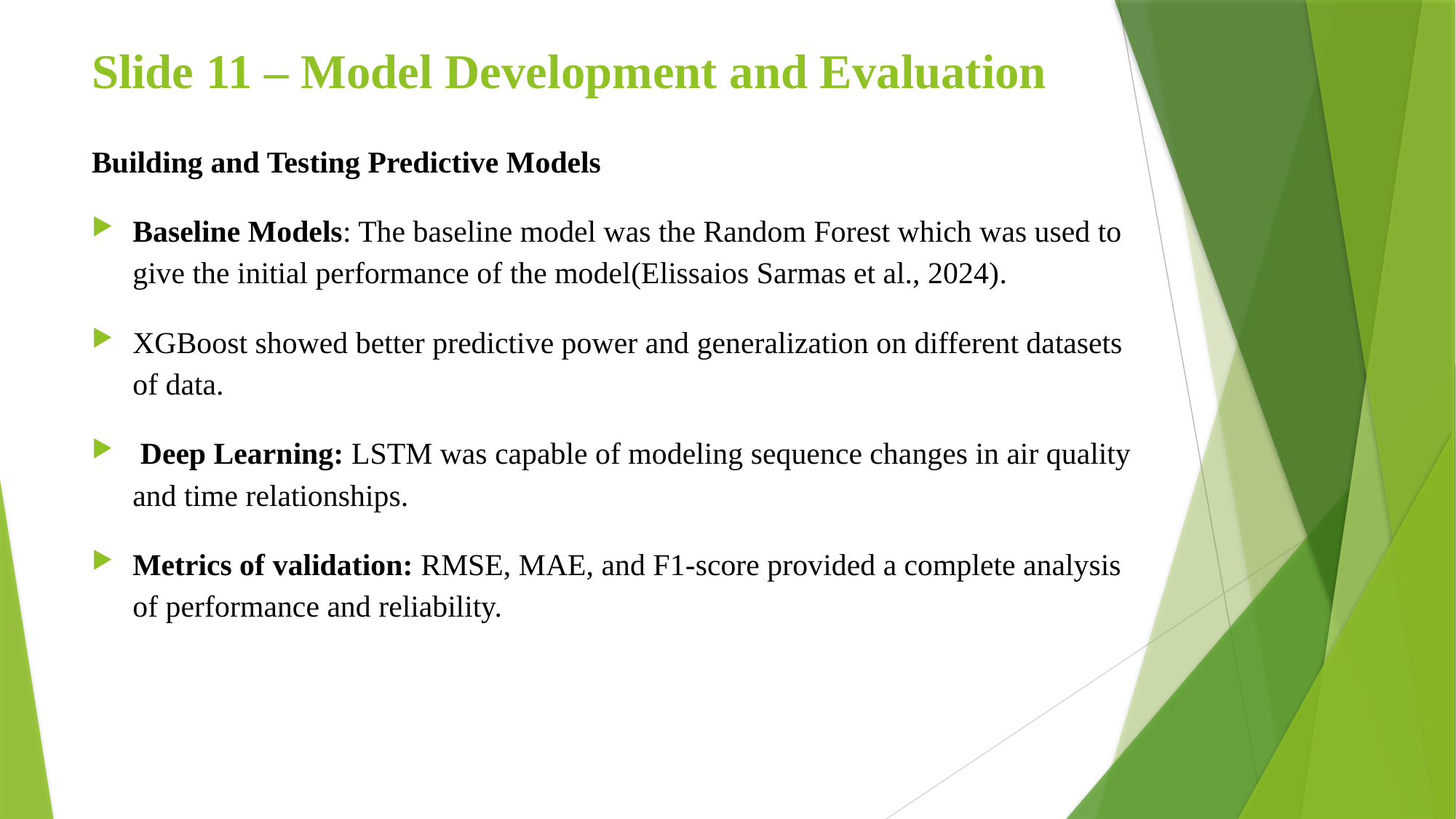

# Slide 11 – Model Development and Evaluation
Building and Testing Predictive Models
Baseline Models: The baseline model was the Random Forest which was used to give the initial performance of the model(Elissaios Sarmas et al., 2024).
XGBoost showed better predictive power and generalization on different datasets of data.
 Deep Learning: LSTM was capable of modeling sequence changes in air quality and time relationships.
Metrics of validation: RMSE, MAE, and F1-score provided a complete analysis of performance and reliability.